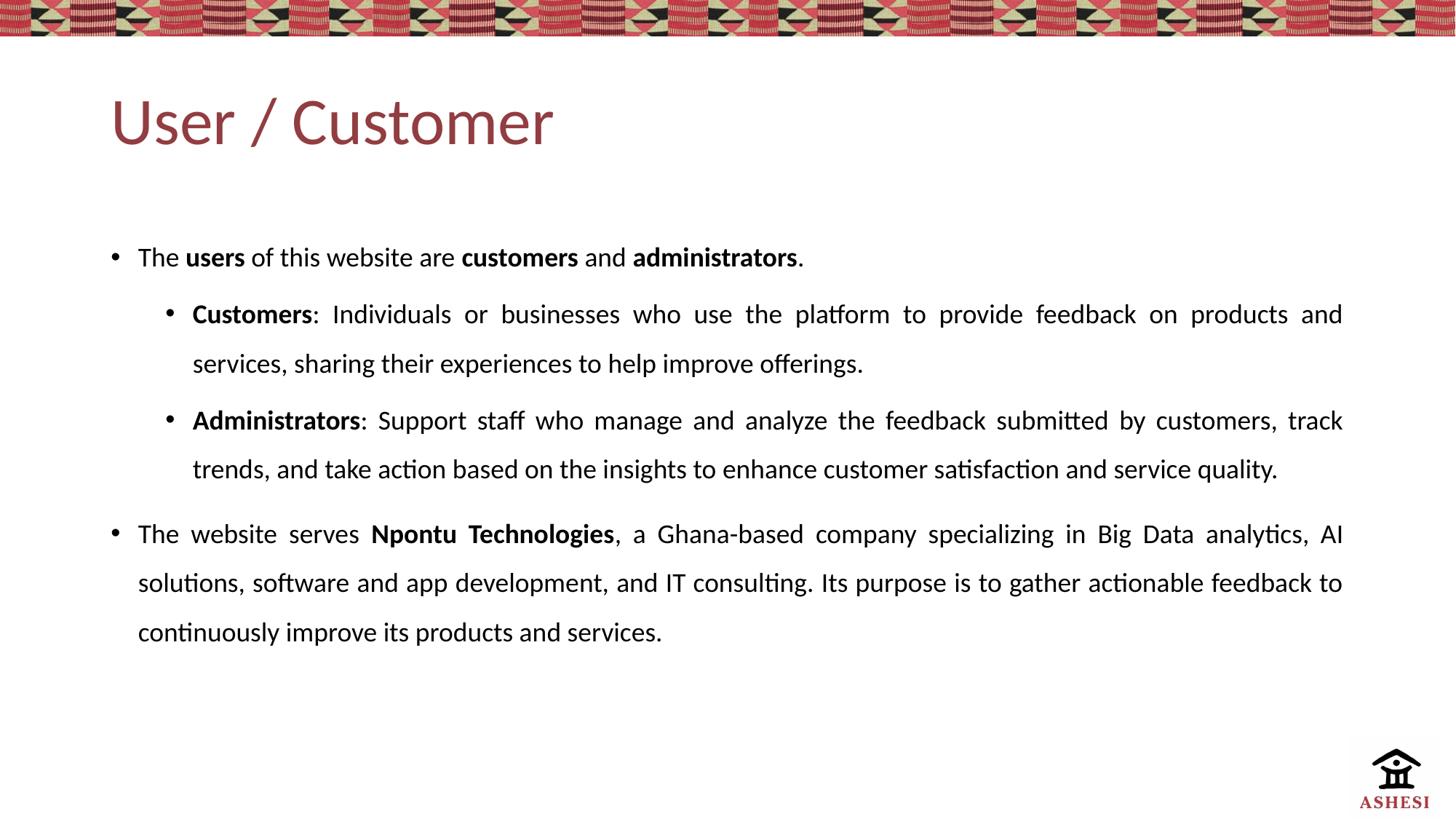

# User / Customer
The users of this website are customers and administrators.
Customers: Individuals or businesses who use the platform to provide feedback on products and services, sharing their experiences to help improve offerings.
Administrators: Support staff who manage and analyze the feedback submitted by customers, track trends, and take action based on the insights to enhance customer satisfaction and service quality.
The website serves Npontu Technologies, a Ghana-based company specializing in Big Data analytics, AI solutions, software and app development, and IT consulting. Its purpose is to gather actionable feedback to continuously improve its products and services.